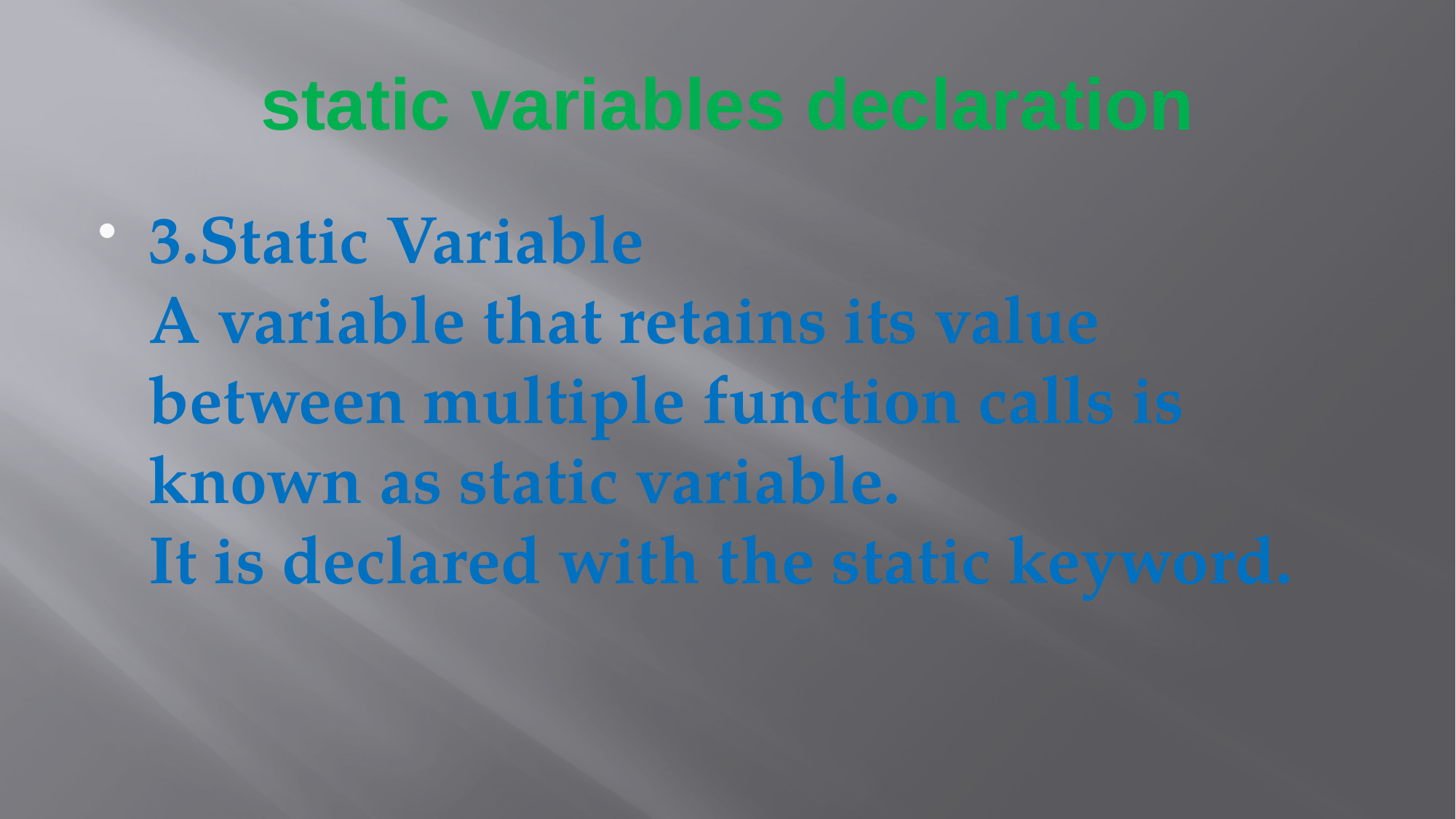

# static variables declaration
3.Static Variable
A variable that retains its value between multiple function calls is known as static variable.
It is declared with the static keyword.